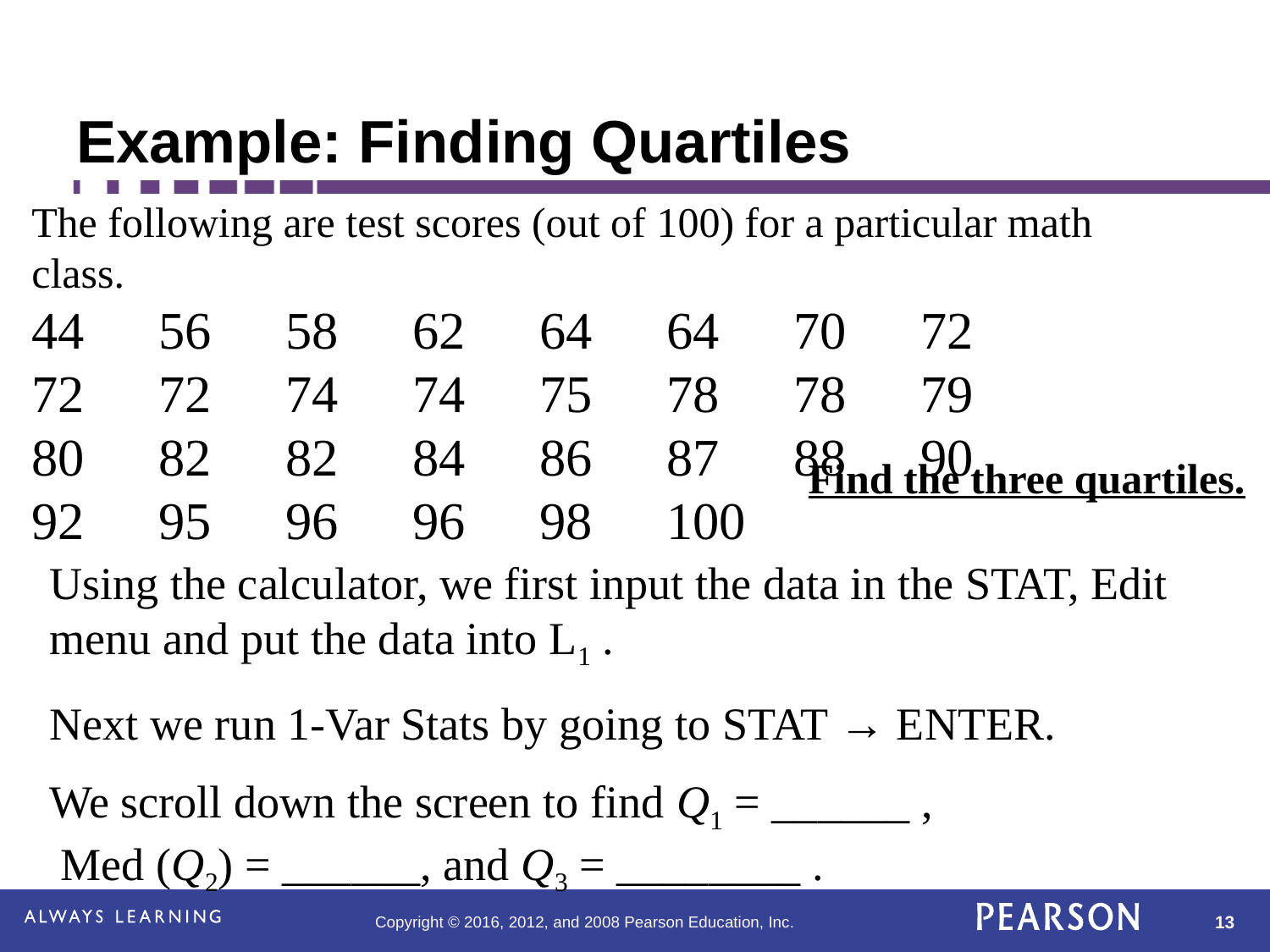

# Example: Finding Quartiles
The following are test scores (out of 100) for a particular math class.
44	56	58	62	64	64	70	72
72	72	74	74	75	78	78	79
80	82	82	84	86	87	88	90
92	95	96	96	98	100
Find the three quartiles.
Using the calculator, we first input the data in the STAT, Edit menu and put the data into L1 .
Next we run 1-Var Stats by going to STAT → ENTER.
We scroll down the screen to find Q1 = ______ ,
 Med (Q2) = ______, and Q3 = ________ .